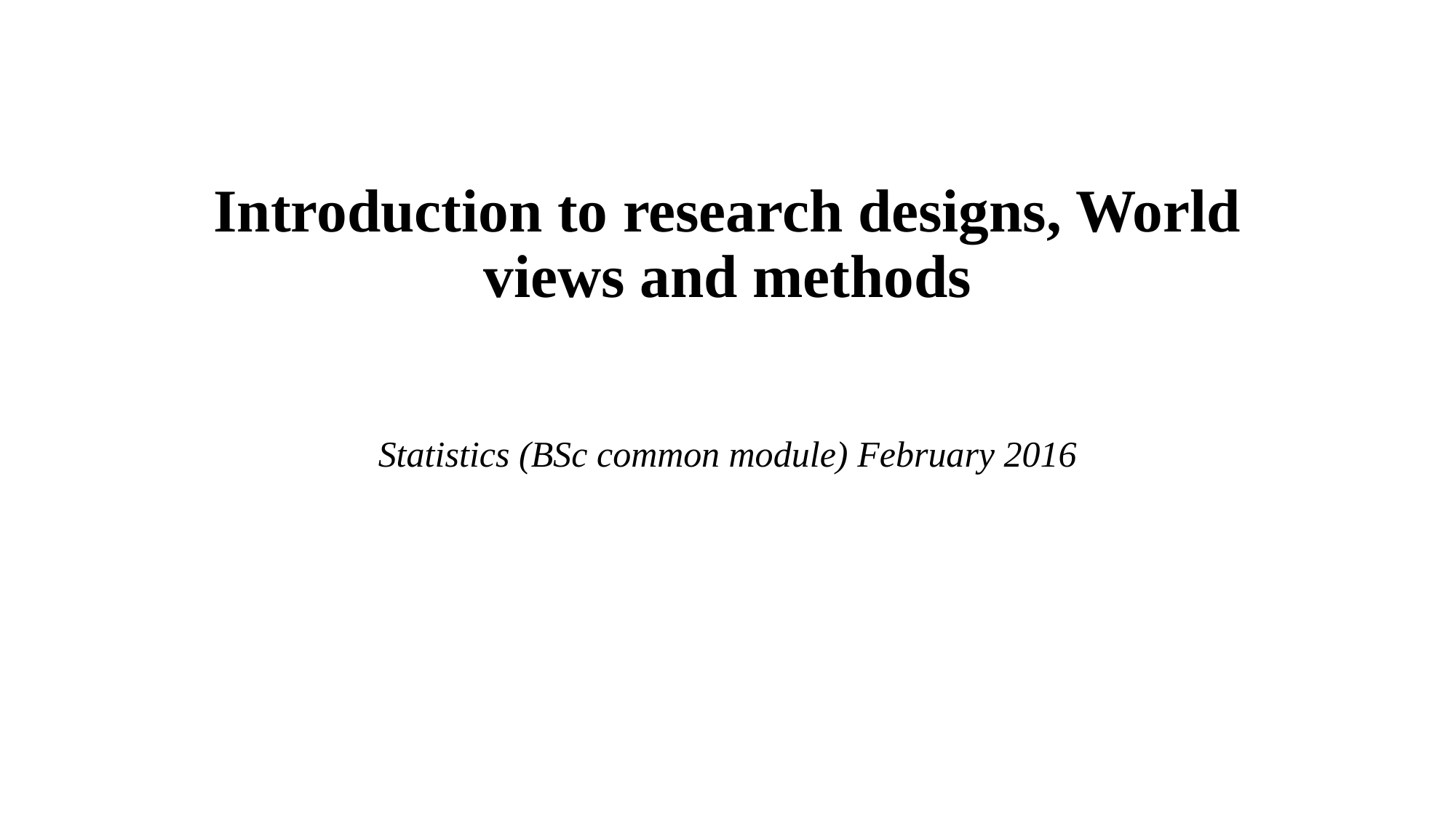

# Introduction to research designs, World views and methods
Statistics (BSc common module) February 2016